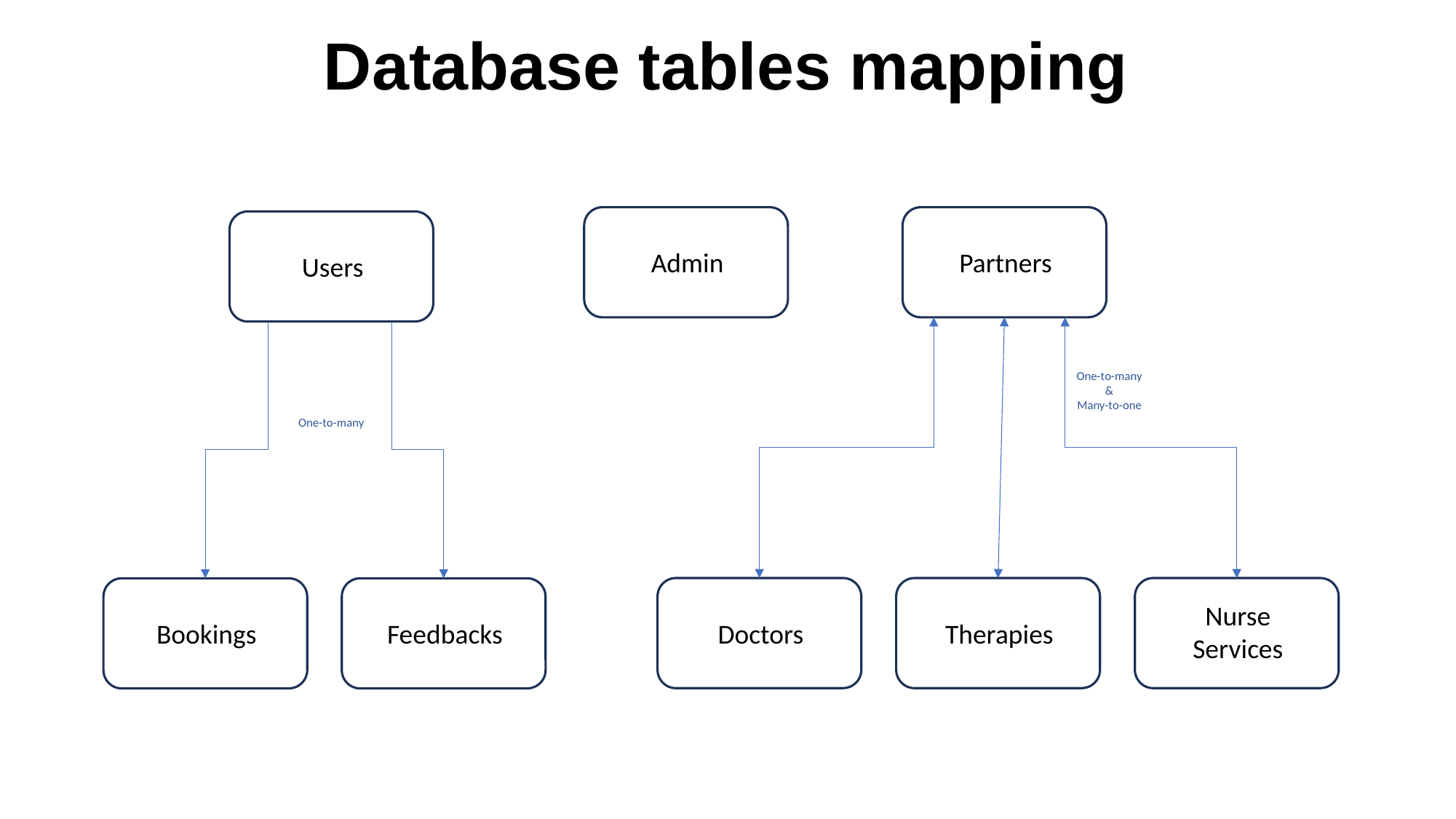

Database tables mapping

Admin
Partners
Users
One-to-many
&
Many-to-one
One-to-many

Nurse
Services
Doctors
Therapies
Bookings
Feedbacks